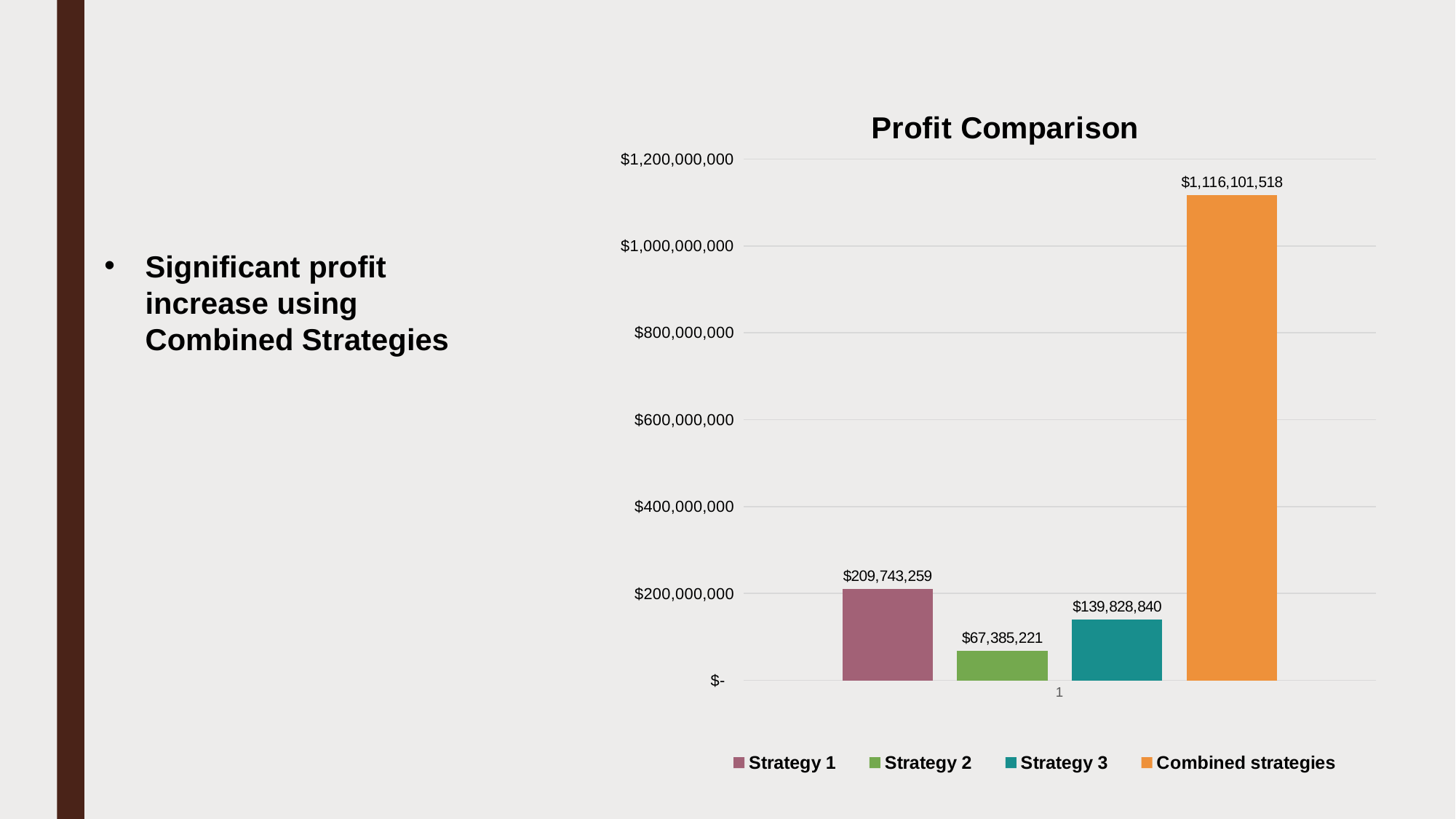

### Chart: Profit Comparison

| Category |  |  |  |  |
|---|---|---|---|---|
Significant profit increase using Combined Strategies